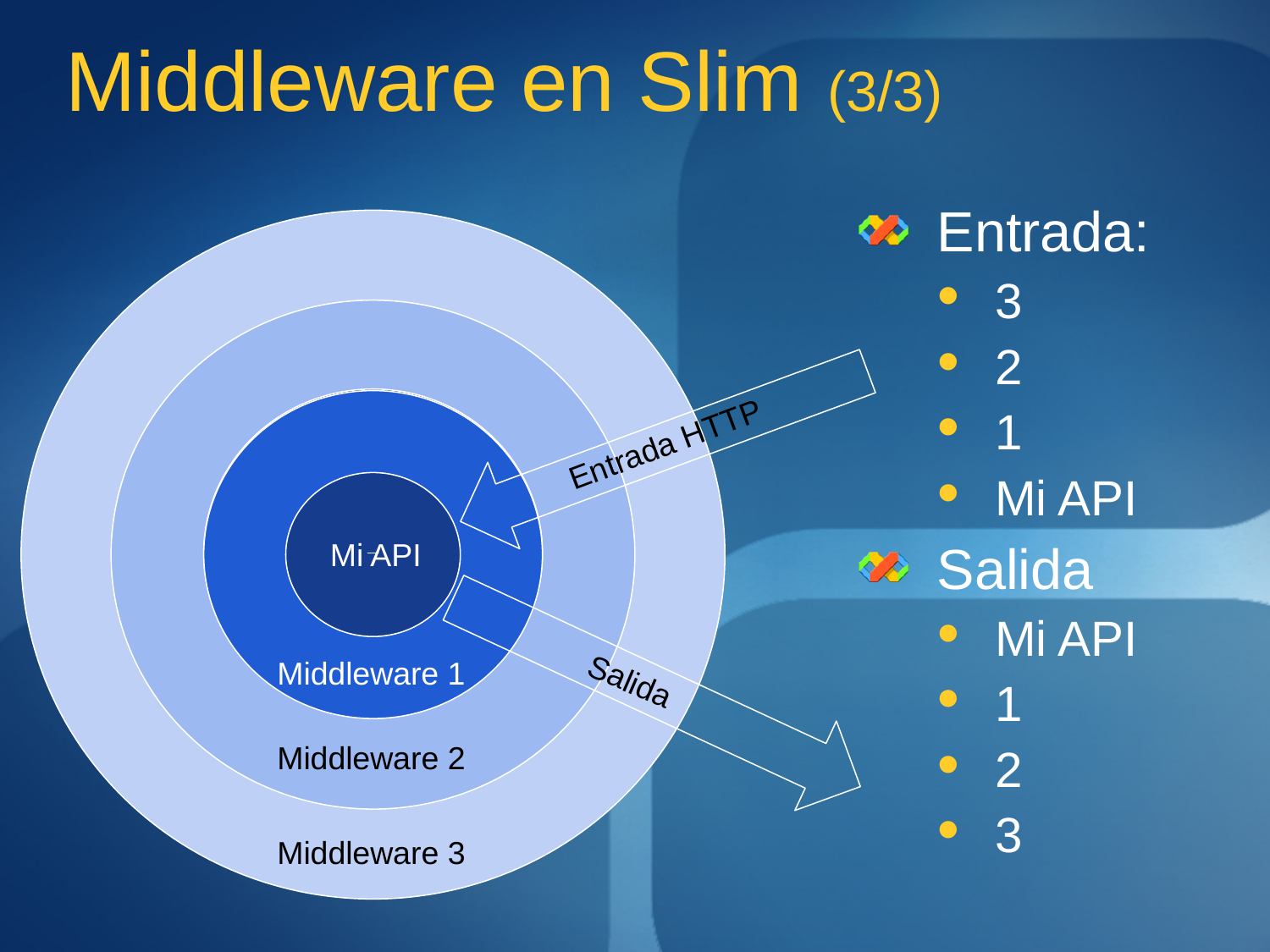

# Middleware en Slim (3/3)
Entrada:
3
2
1
Mi API
Salida
Mi API
1
2
3

Entrada HTTP
1-Verificardor Origen

Mi API
Mi API
Middleware 1
Salida
Middleware 2
Middleware 3